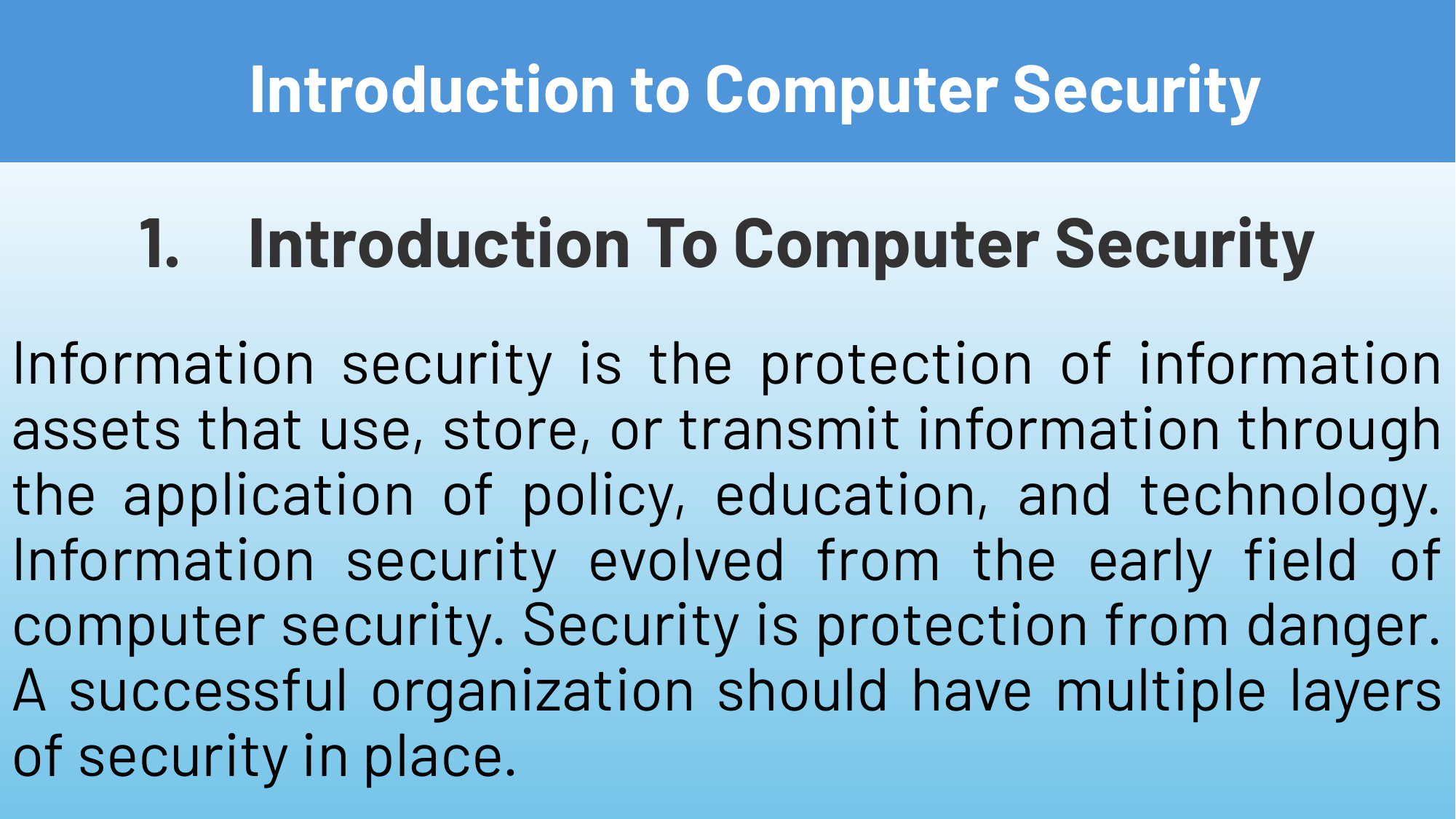

Introduction to Computer Security
Introduction To Computer Security

Information security is the protection of information assets that use, store, or transmit information through the application of policy, education, and technology. Information security evolved from the early field of computer security. Security is protection from danger. A successful organization should have multiple layers of security in place.